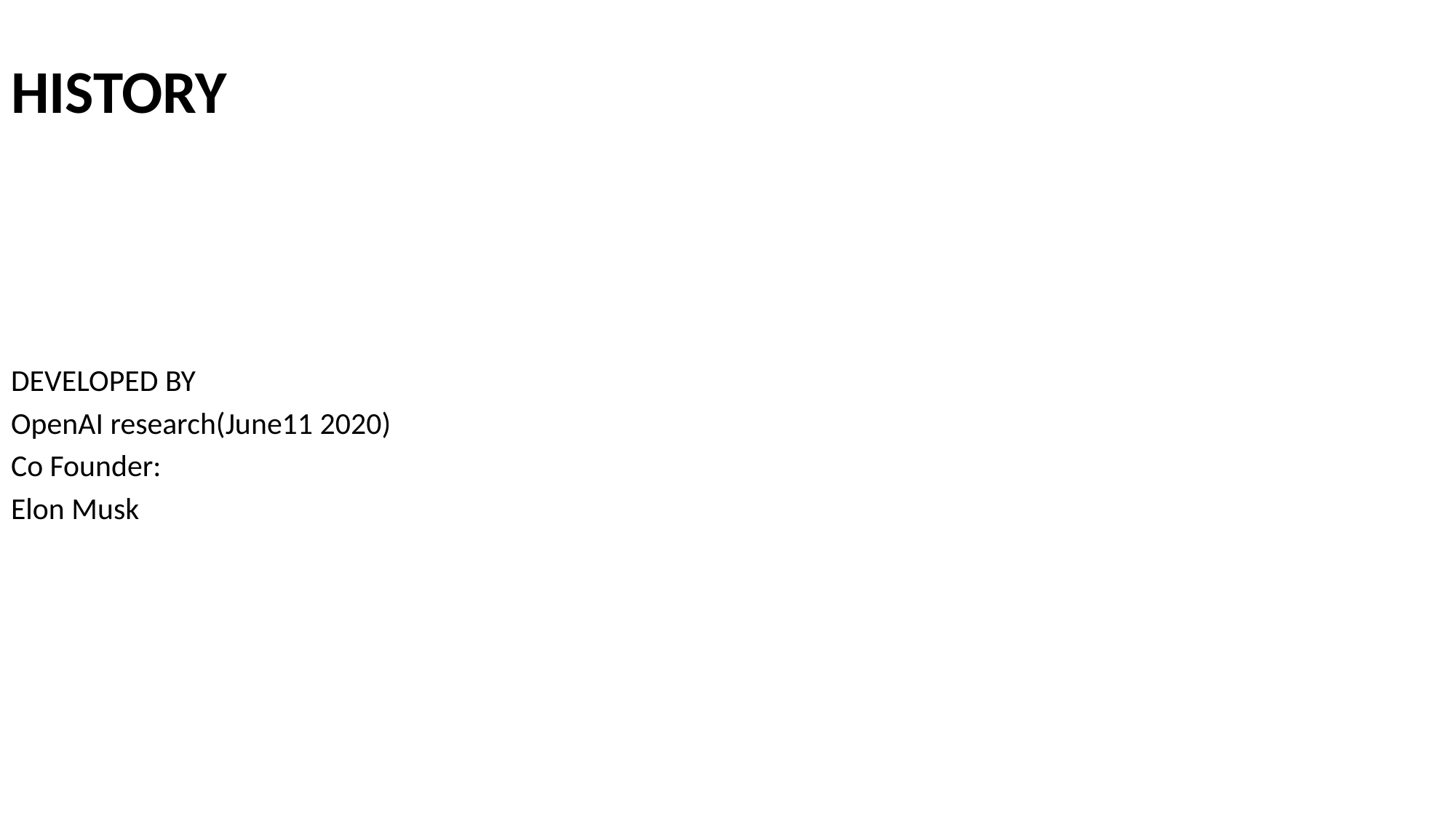

# History
DEVELOPED BY
OpenAI research(June11 2020)
Co Founder:
Elon Musk